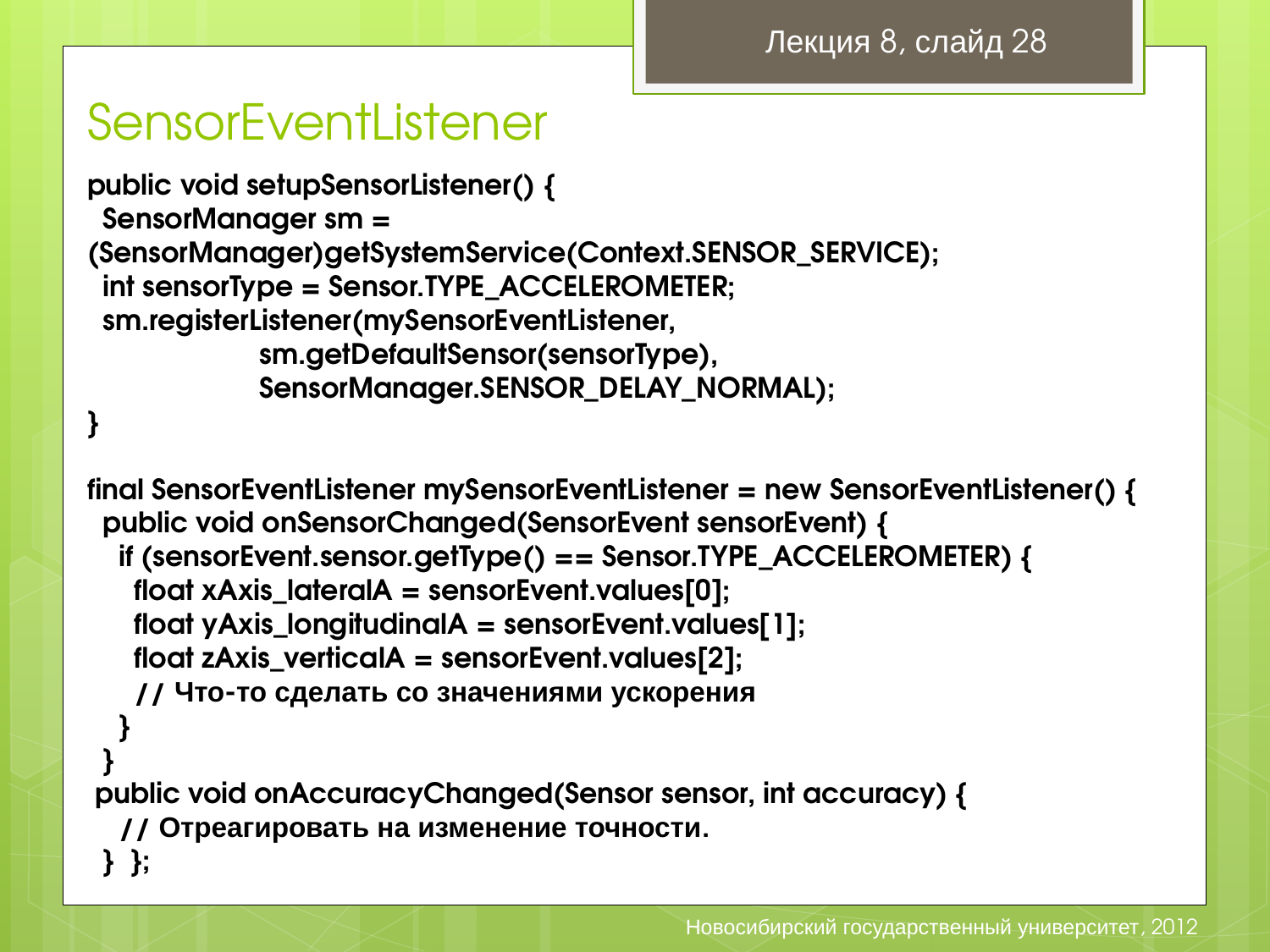

Лекция 8, слайд 28
# SensorEventListener
public void setupSensorListener() {
  SensorManager sm = (SensorManager)getSystemService(Context.SENSOR_SERVICE);
  int sensorType = Sensor.TYPE_ACCELEROMETER;
  sm.registerListener(mySensorEventListener,
                      sm.getDefaultSensor(sensorType),
                      SensorManager.SENSOR_DELAY_NORMAL);
}

final SensorEventListener mySensorEventListener = new SensorEventListener() {
  public void onSensorChanged(SensorEvent sensorEvent) {
    if (sensorEvent.sensor.getType() == Sensor.TYPE_ACCELEROMETER) {
      float xAxis_lateralA = sensorEvent.values[0];
      float yAxis_longitudinalA = sensorEvent.values[1];
      float zAxis_verticalA = sensorEvent.values[2];
      // Что-то сделать со значениями ускорения
    }
  }
 public void onAccuracyChanged(Sensor sensor, int accuracy) {
    // Отреагировать на изменение точности.
  }  };
Новосибирский государственный университет, 2012